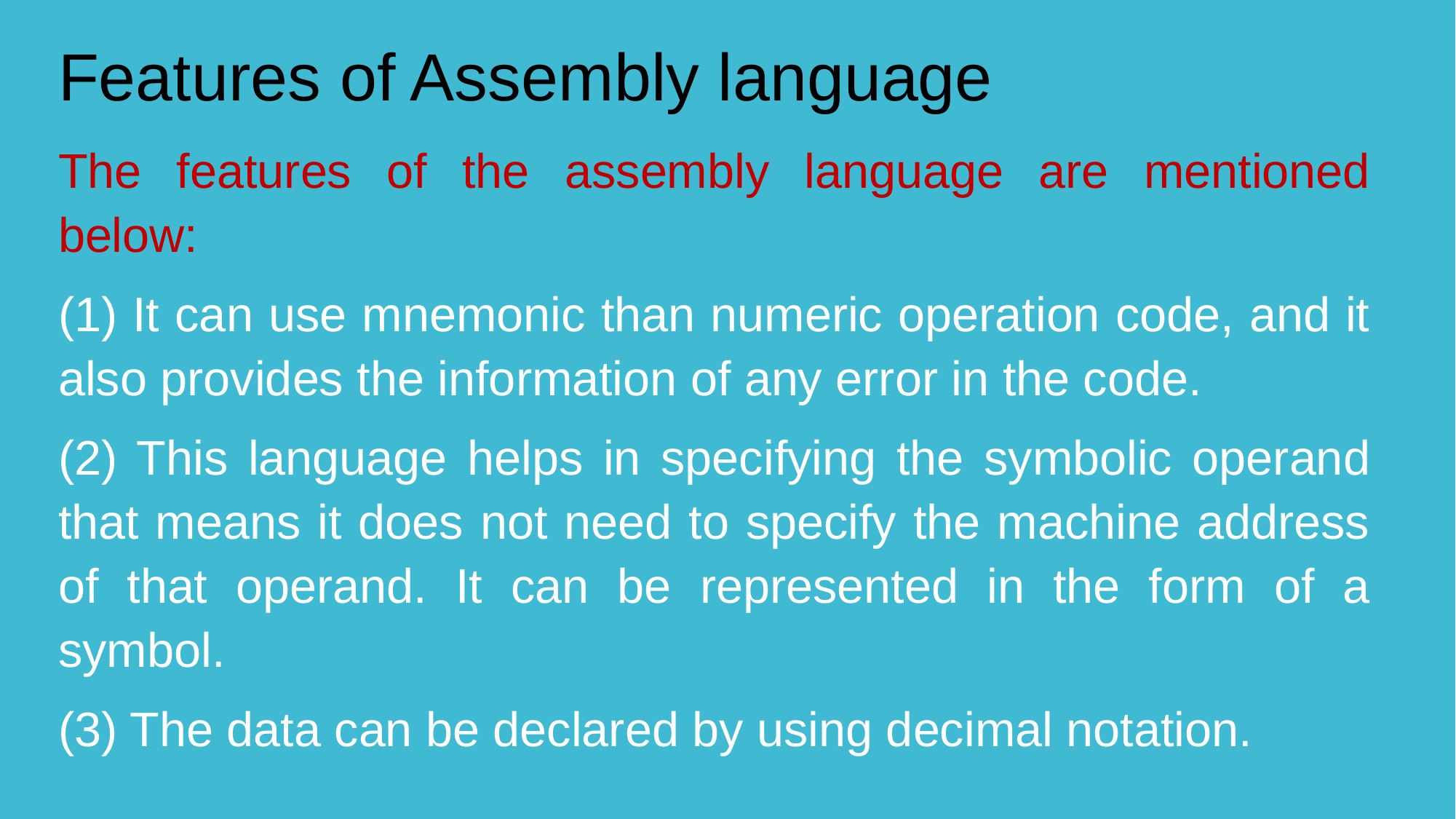

# Features of Assembly language
The features of the assembly language are mentioned below:
(1) It can use mnemonic than numeric operation code, and it also provides the information of any error in the code.
(2) This language helps in specifying the symbolic operand that means it does not need to specify the machine address of that operand. It can be represented in the form of a symbol.
(3) The data can be declared by using decimal notation.